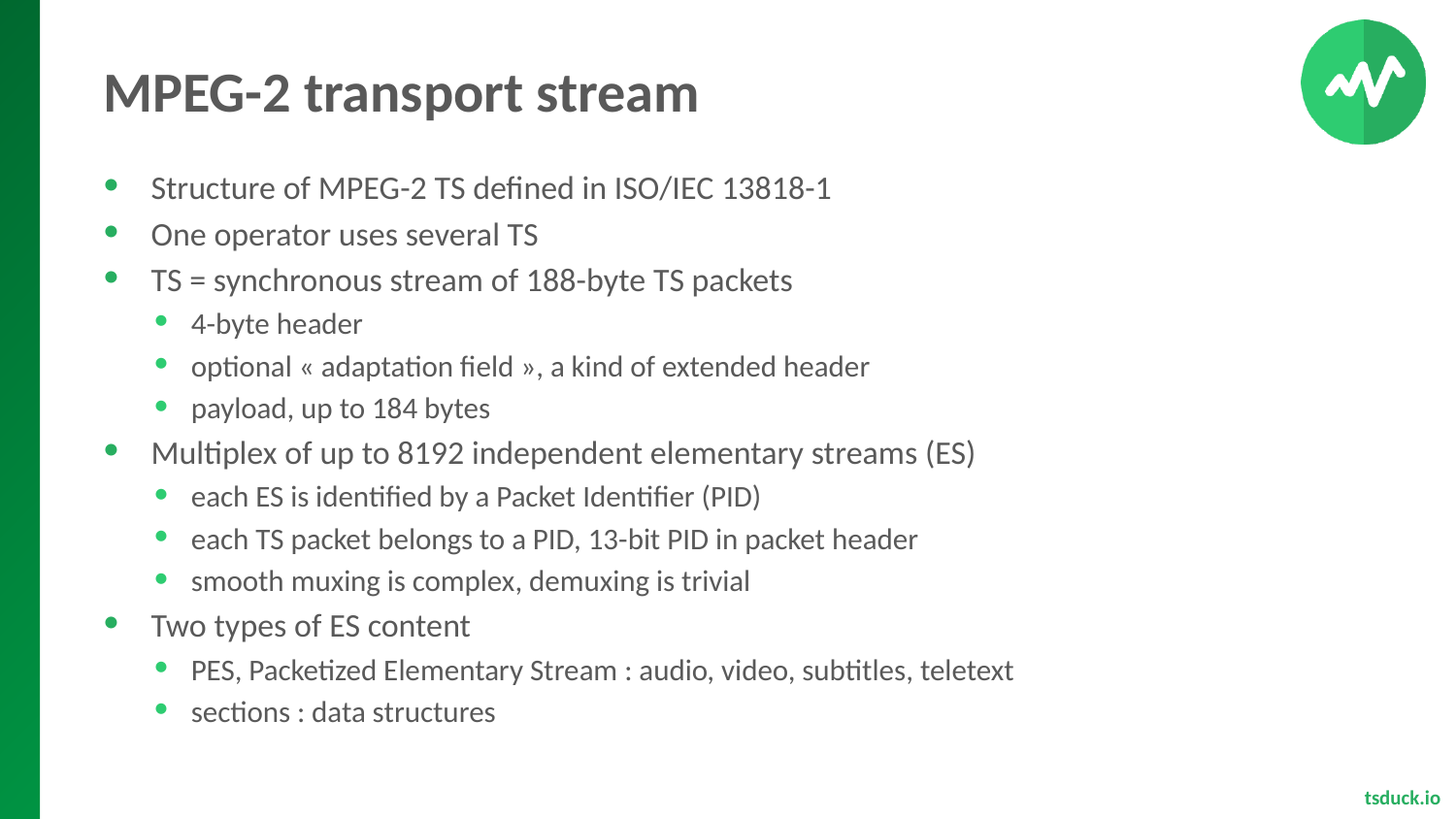

# MPEG-2 transport stream
Structure of MPEG-2 TS defined in ISO/IEC 13818-1
One operator uses several TS
TS = synchronous stream of 188-byte TS packets
4-byte header
optional « adaptation field », a kind of extended header
payload, up to 184 bytes
Multiplex of up to 8192 independent elementary streams (ES)
each ES is identified by a Packet Identifier (PID)
each TS packet belongs to a PID, 13-bit PID in packet header
smooth muxing is complex, demuxing is trivial
Two types of ES content
PES, Packetized Elementary Stream : audio, video, subtitles, teletext
sections : data structures